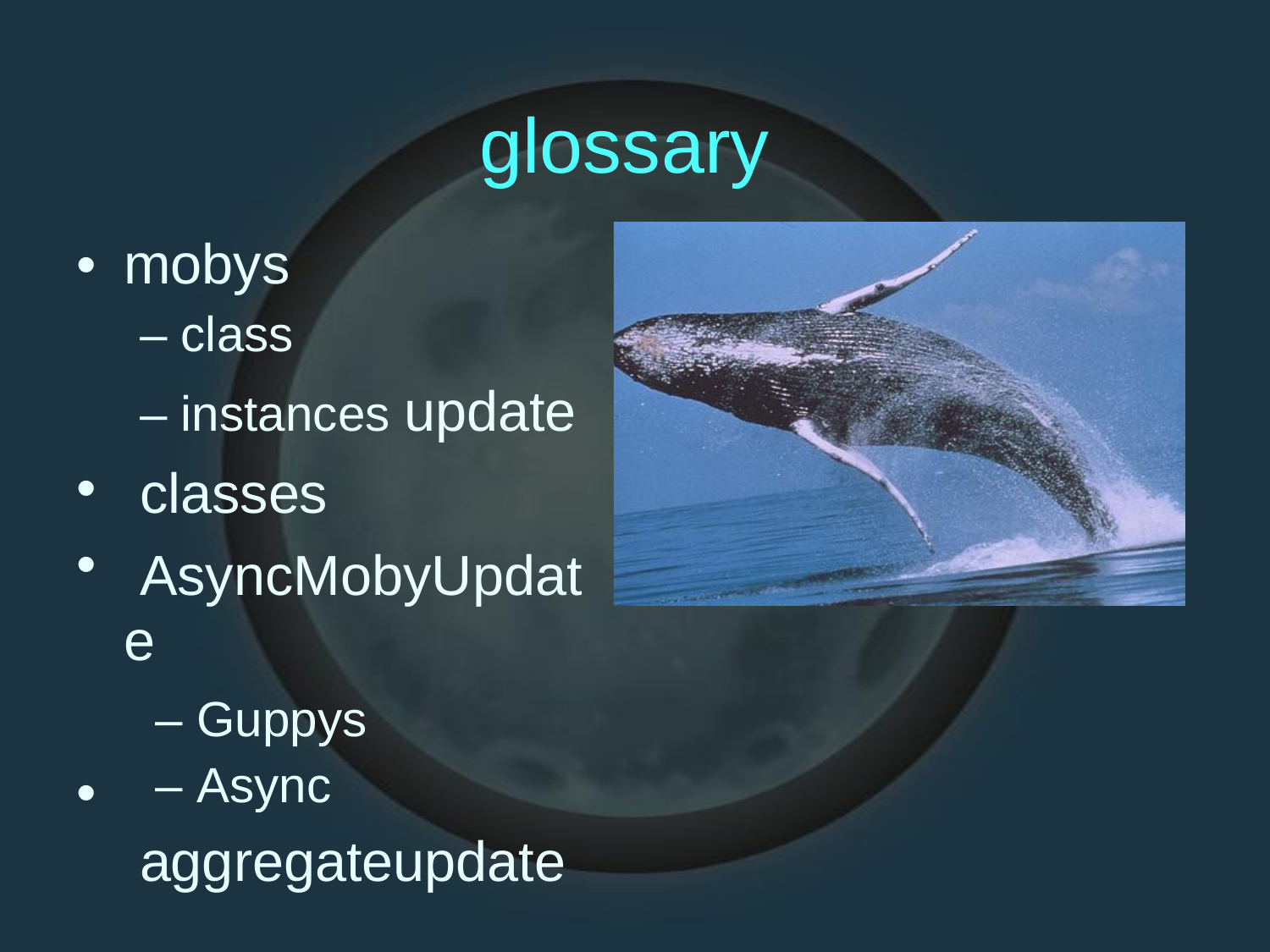

glossary

•
mobys
– class
– instances update
classes
AsyncMobyUpdate
– Guppys
– Async
aggregateupdate
•
•
•